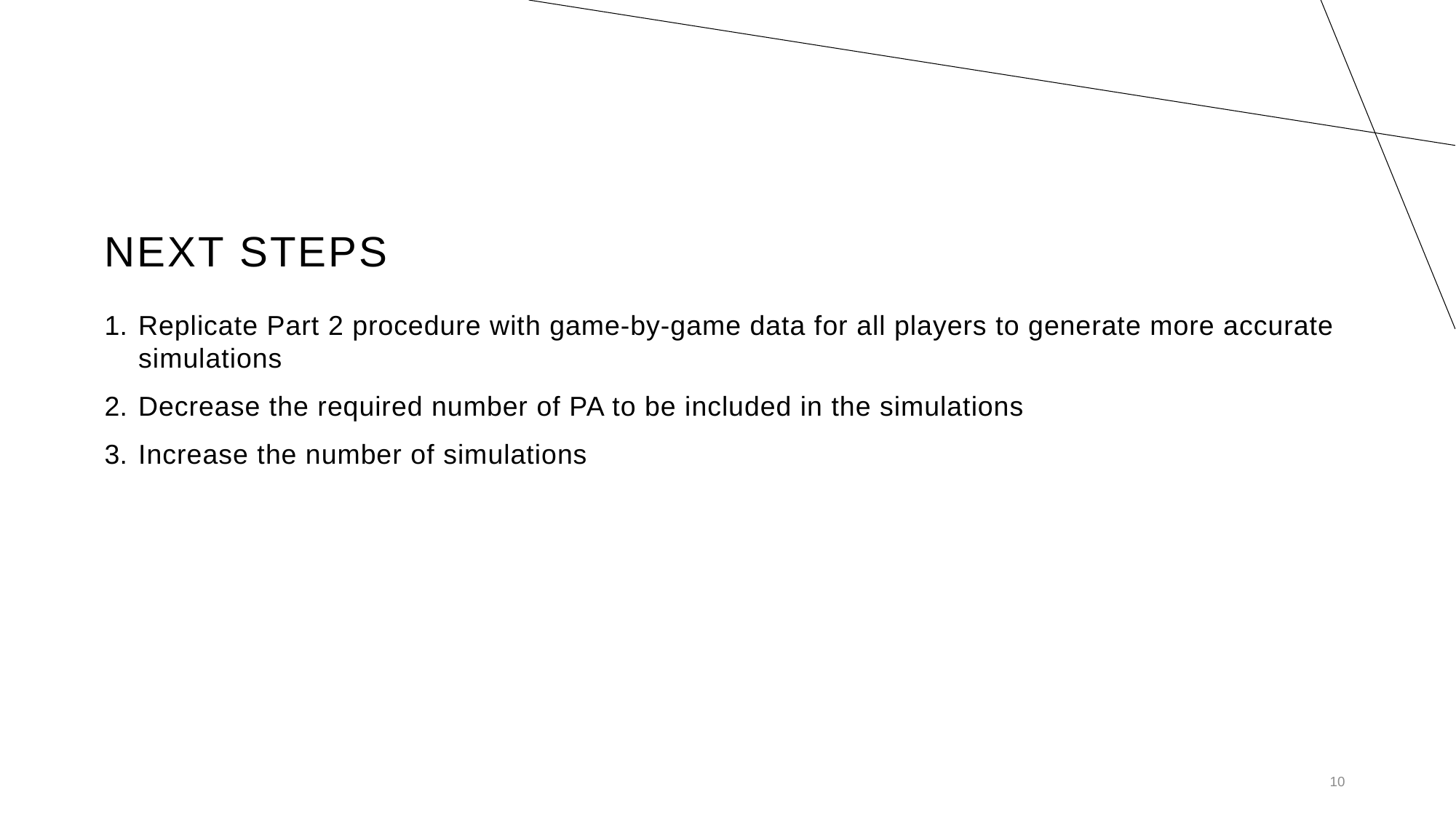

# Next Steps
Replicate Part 2 procedure with game-by-game data for all players to generate more accurate simulations
Decrease the required number of PA to be included in the simulations
Increase the number of simulations
10